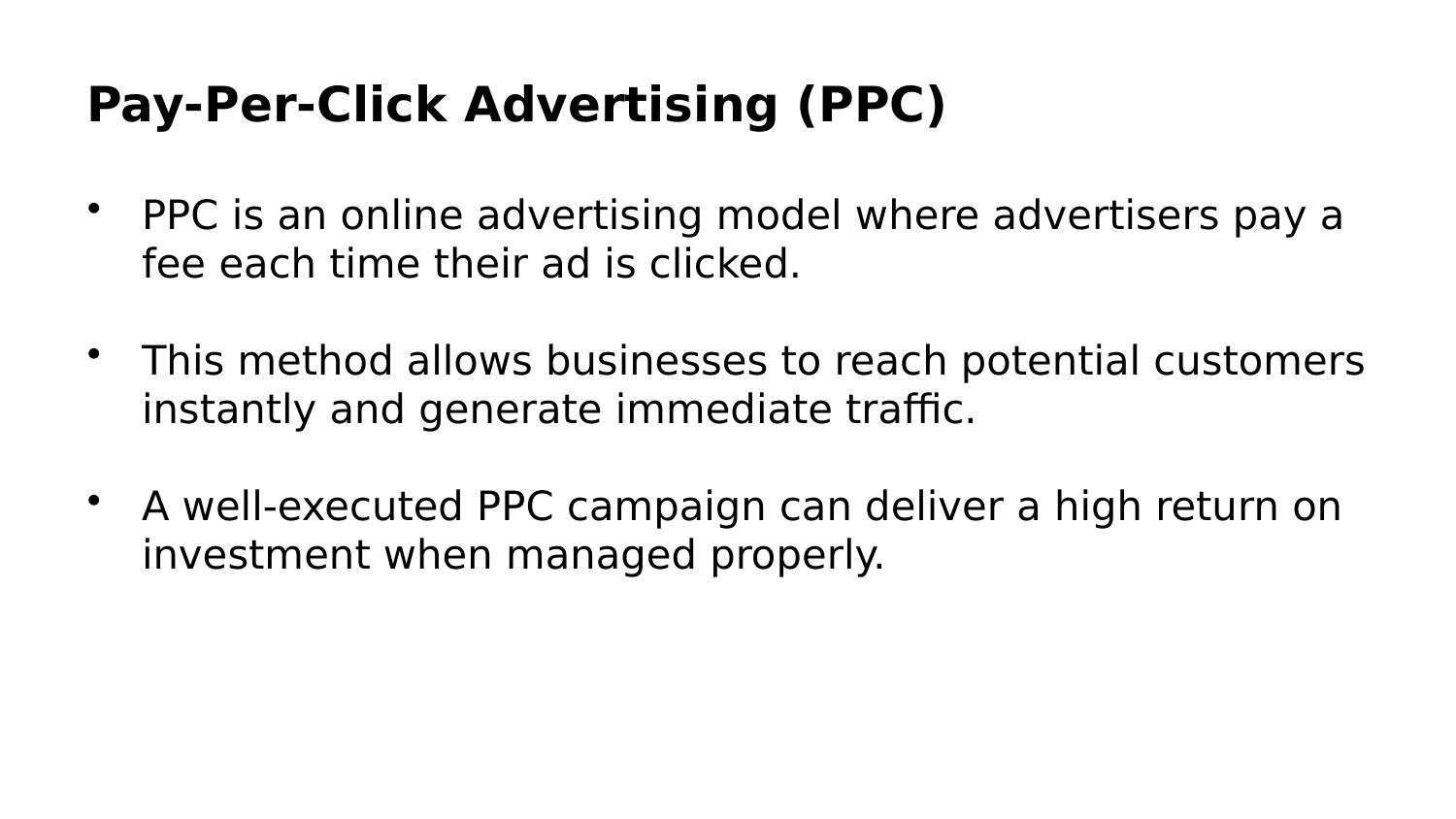

Pay-Per-Click Advertising (PPC)
PPC is an online advertising model where advertisers pay a fee each time their ad is clicked.

This method allows businesses to reach potential customers instantly and generate immediate traffic.

A well-executed PPC campaign can deliver a high return on investment when managed properly.